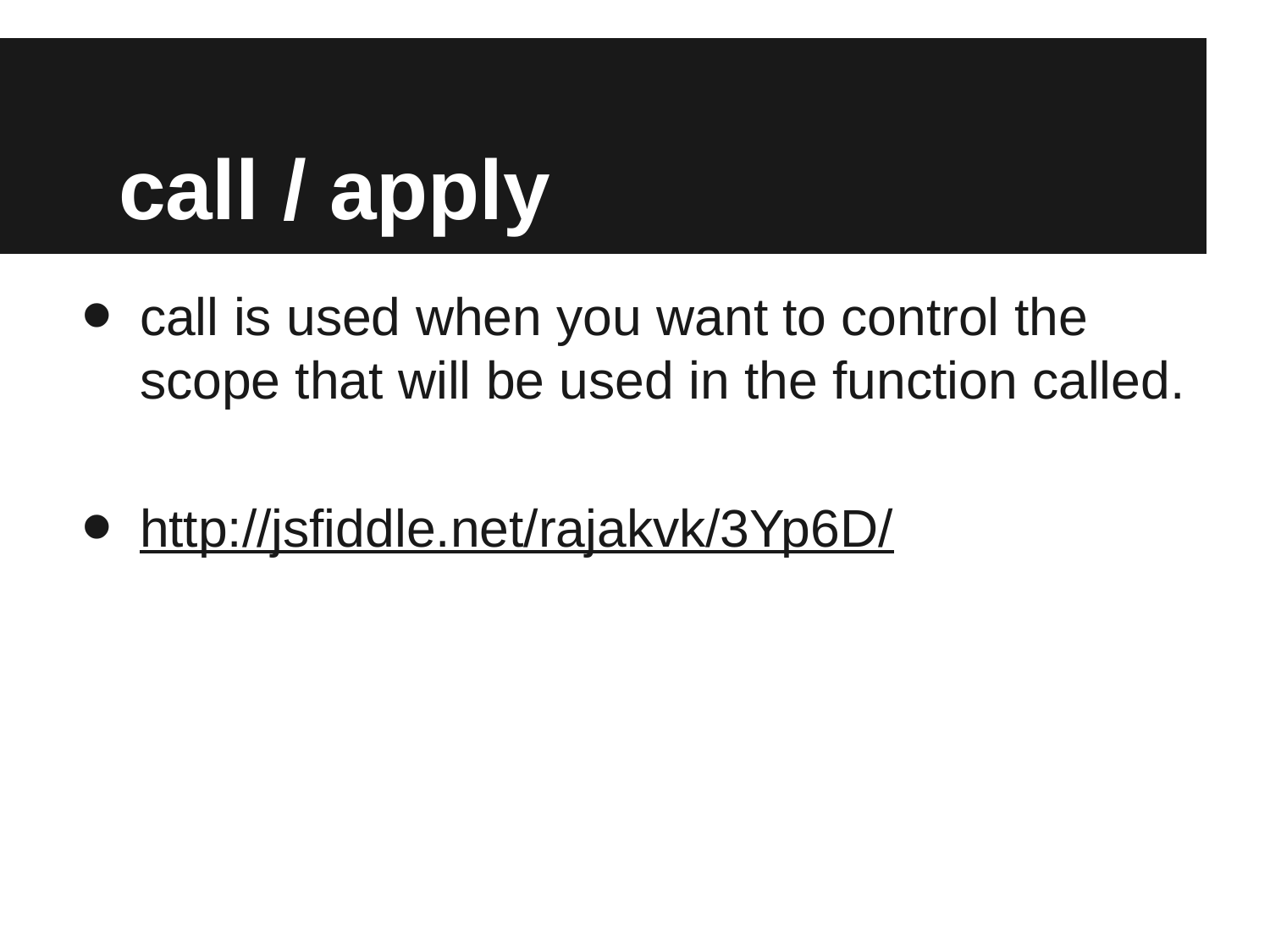

# call / apply
call is used when you want to control the scope that will be used in the function called.

http://jsfiddle.net/rajakvk/3Yp6D/